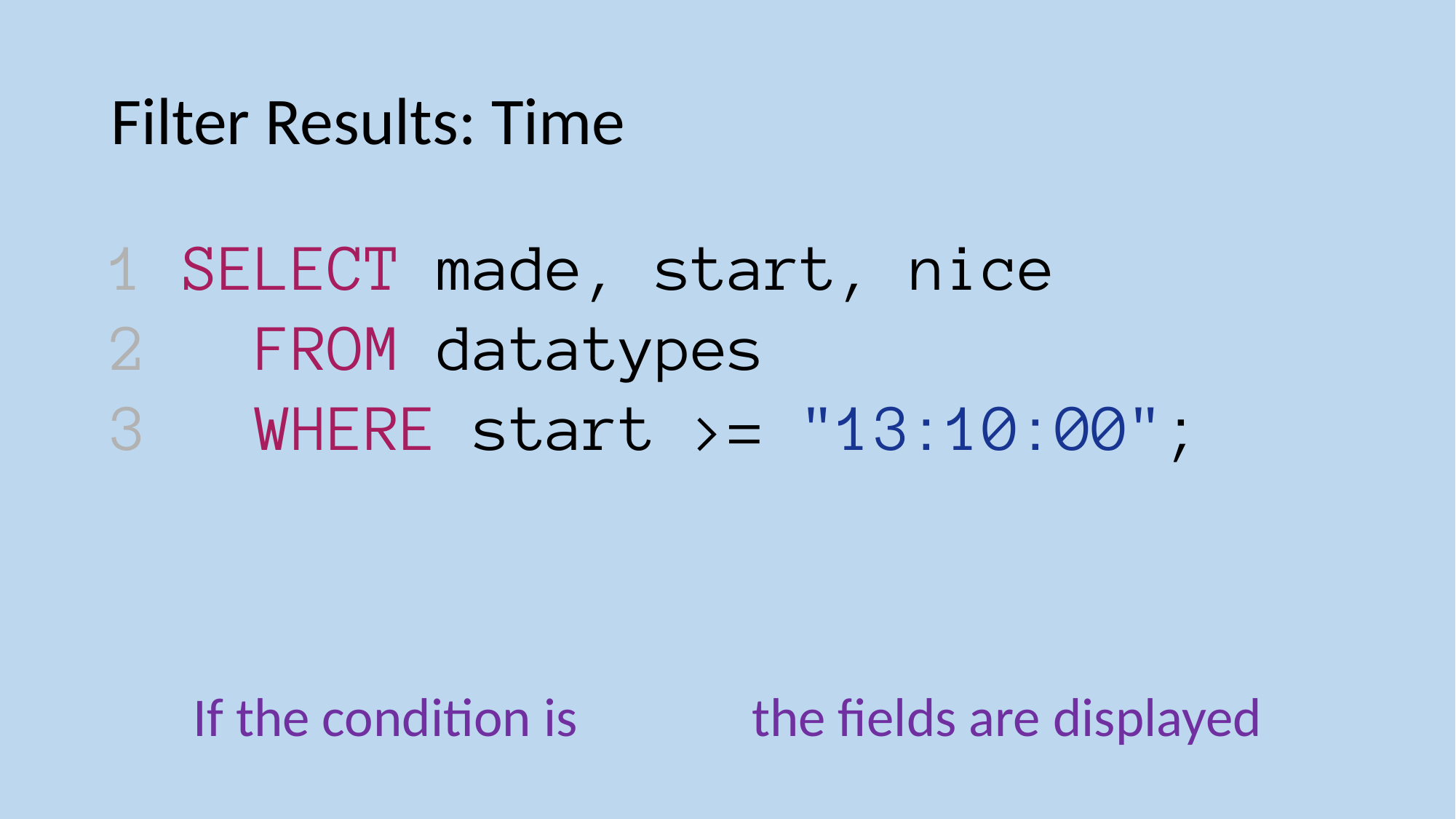

# Filter Results: Time
1 SELECT made, start, nice
2   FROM datatypes
3   WHERE start >= "13:10:00";
If the condition is       the fields are displayed